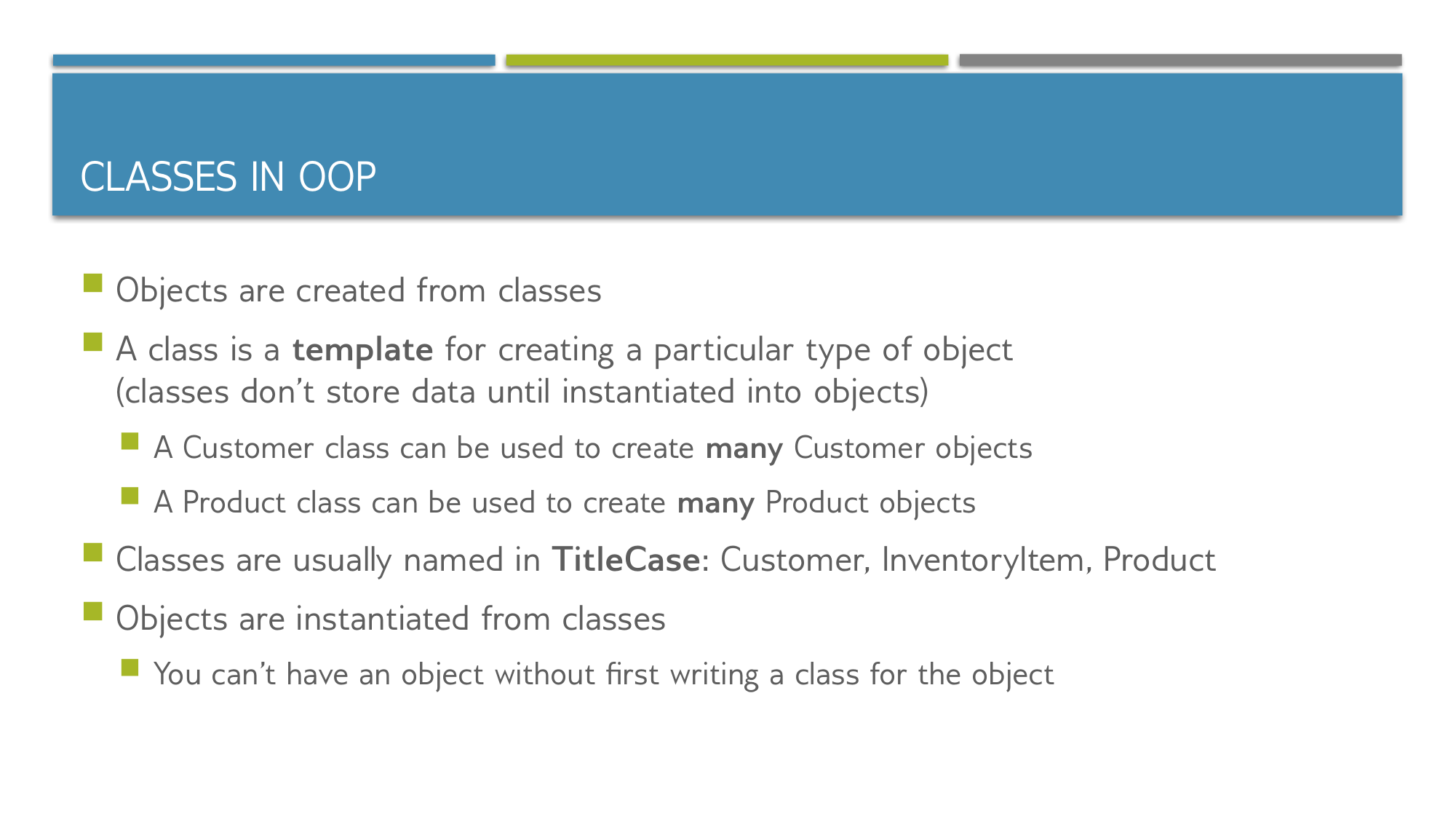

# Classes in OOP
Objects are created from classes
A class is a template for creating a particular type of object
(classes don’t store data until instantiated into objects)
A Customer class can be used to create many Customer objects
A Product class can be used to create many Product objects
Classes are usually named in TitleCase: Customer, InventoryItem, Product
Objects are instantiated from classes
You can’t have an object without first writing a class for the object